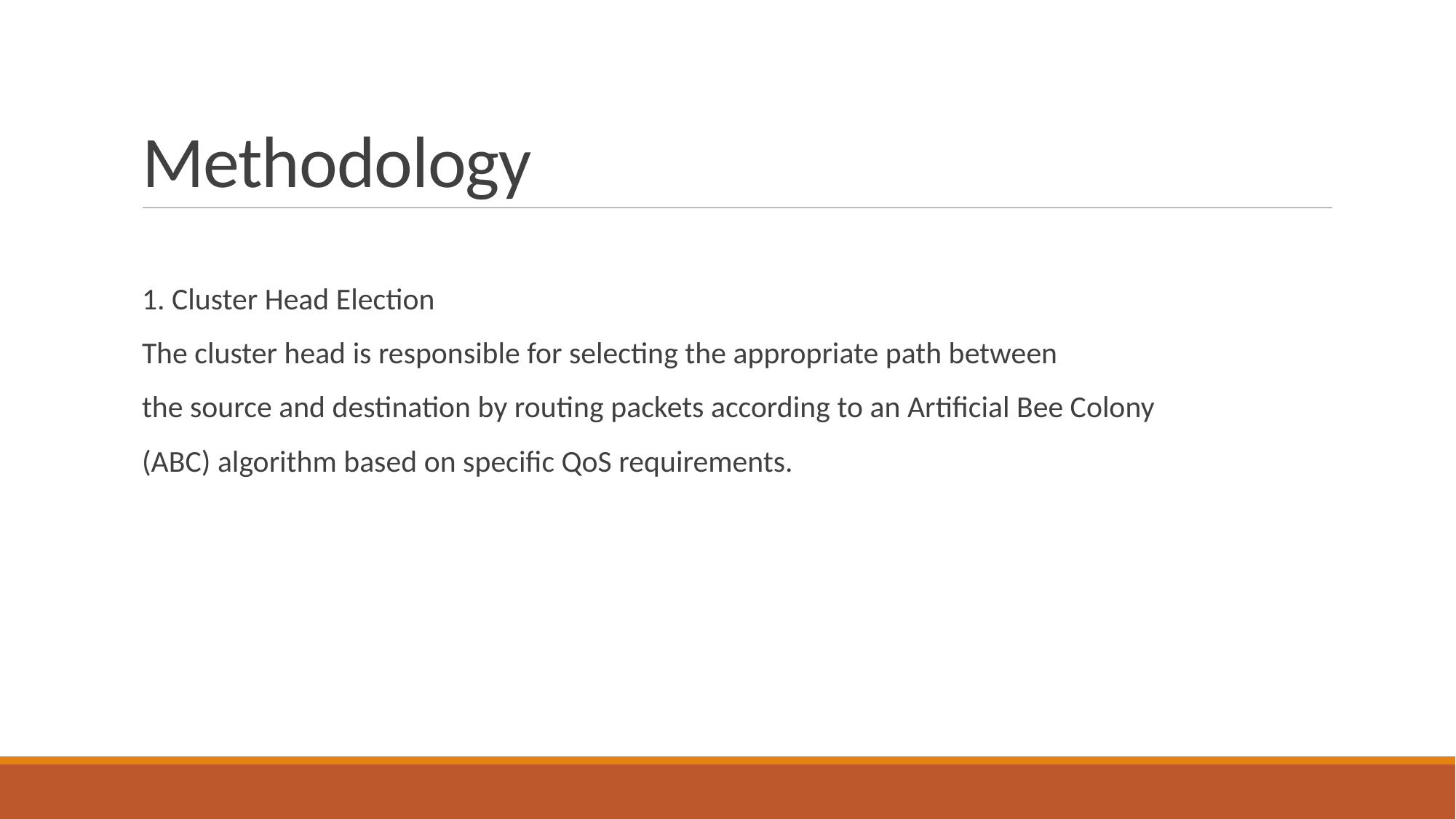

# Methodology

1. Cluster Head Election
The cluster head is responsible for selecting the appropriate path between
the source and destination by routing packets according to an Artificial Bee Colony
(ABC) algorithm based on specific QoS requirements.